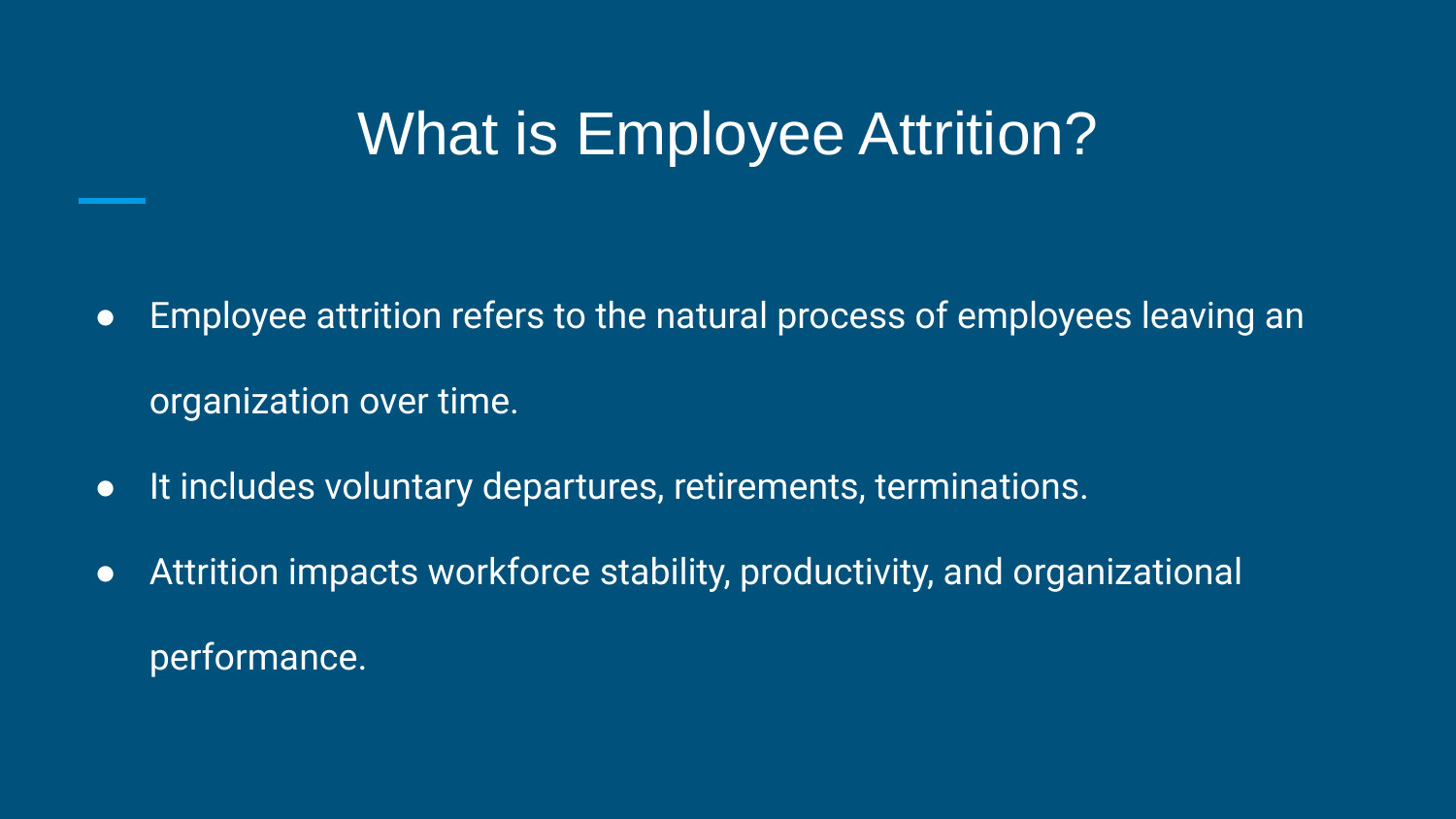

# What is Employee Attrition?
Employee attrition refers to the natural process of employees leaving an organization over time.
It includes voluntary departures, retirements, terminations.
Attrition impacts workforce stability, productivity, and organizational performance.